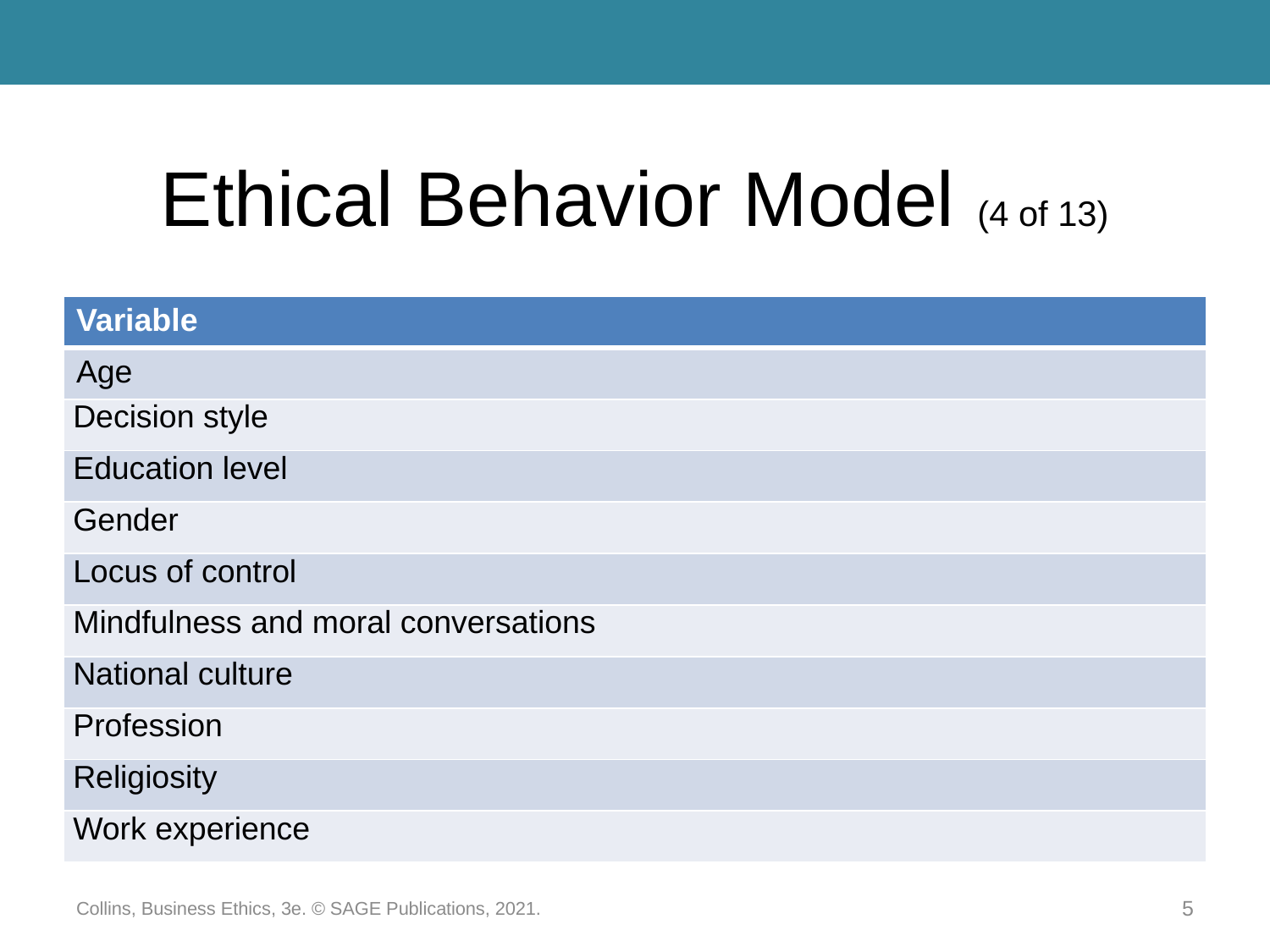

# Ethical Behavior Model (4 of 13)
| Variable |
| --- |
| Age |
| Decision style |
| Education level |
| Gender |
| Locus of control |
| Mindfulness and moral conversations |
| National culture |
| Profession |
| Religiosity |
| Work experience |
Collins, Business Ethics, 3e. © SAGE Publications, 2021.
5